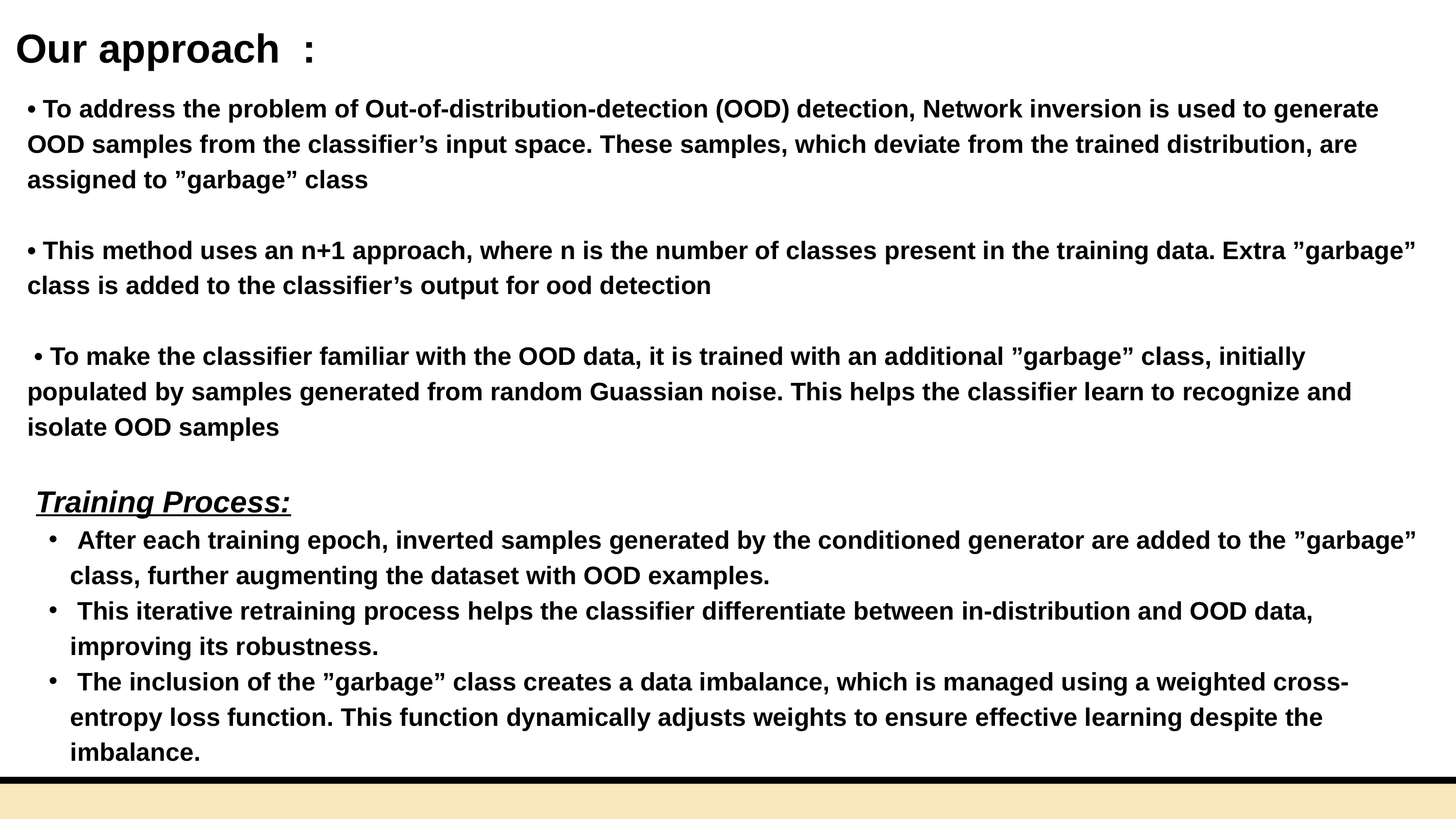

Our approach  :
• To address the problem of Out-of-distribution-detection (OOD) detection, Network inversion is used to generate OOD samples from the classifier’s input space. These samples, which deviate from the trained distribution, are assigned to ”garbage” class

• This method uses an n+1 approach, where n is the number of classes present in the training data. Extra ”garbage” class is added to the classifier’s output for ood detection

 • To make the classifier familiar with the OOD data, it is trained with an additional ”garbage” class, initially populated by samples generated from random Guassian noise. This helps the classifier learn to recognize and isolate OOD samples

 Training Process:
 After each training epoch, inverted samples generated by the conditioned generator are added to the ”garbage” class, further augmenting the dataset with OOD examples.
 This iterative retraining process helps the classifier differentiate between in-distribution and OOD data, improving its robustness.
 The inclusion of the ”garbage” class creates a data imbalance, which is managed using a weighted cross-entropy loss function. This function dynamically adjusts weights to ensure effective learning despite the imbalance.